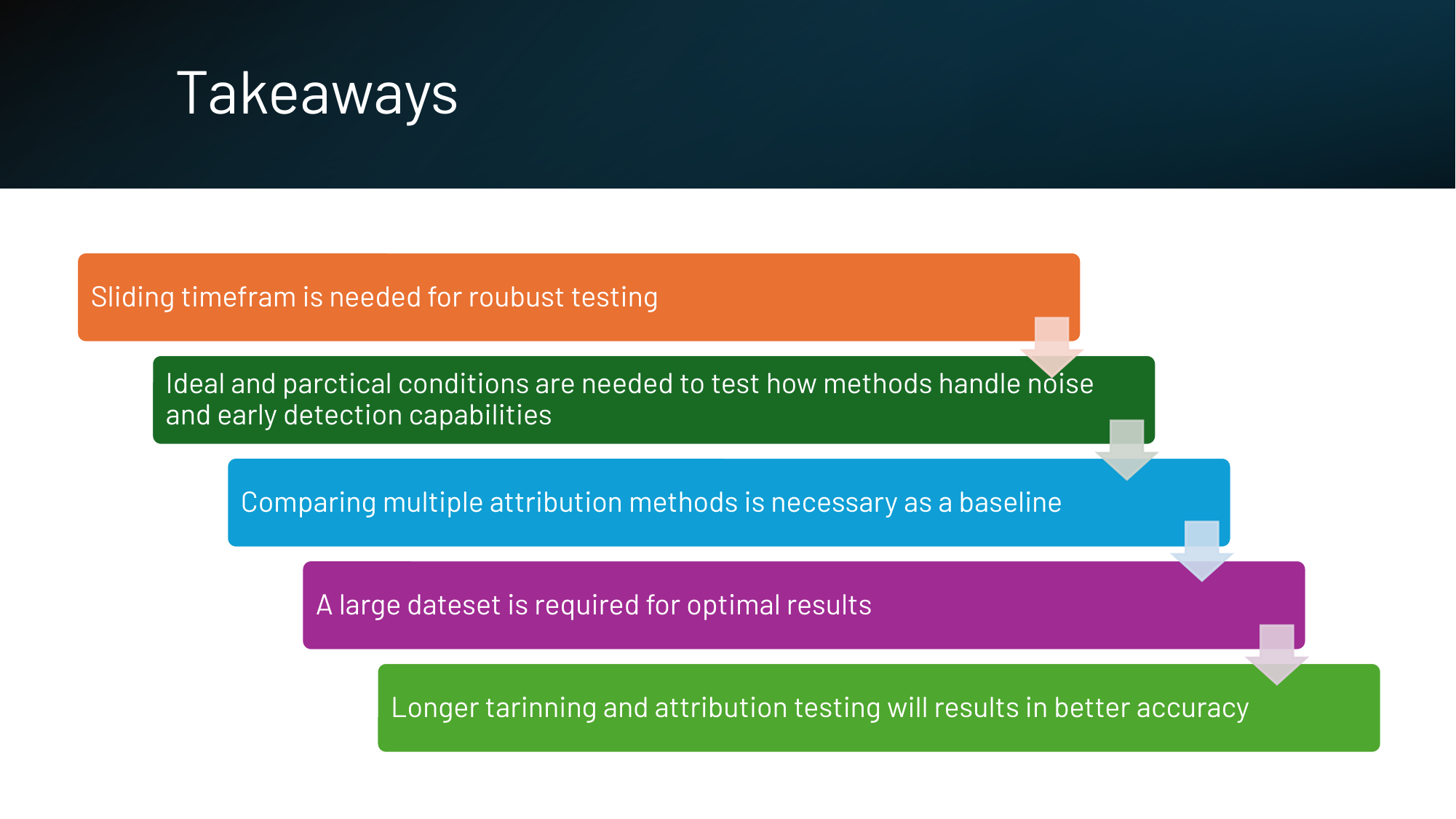

# Takeaways
Sliding timefram is needed for roubust testing
Ideal and parctical conditions are needed to test how methods handle noise and early detection capabilities
Comparing multiple attribution methods is necessary as a baseline
A large dateset is required for optimal results
Longer tarinning and attribution testing will results in better accuracy